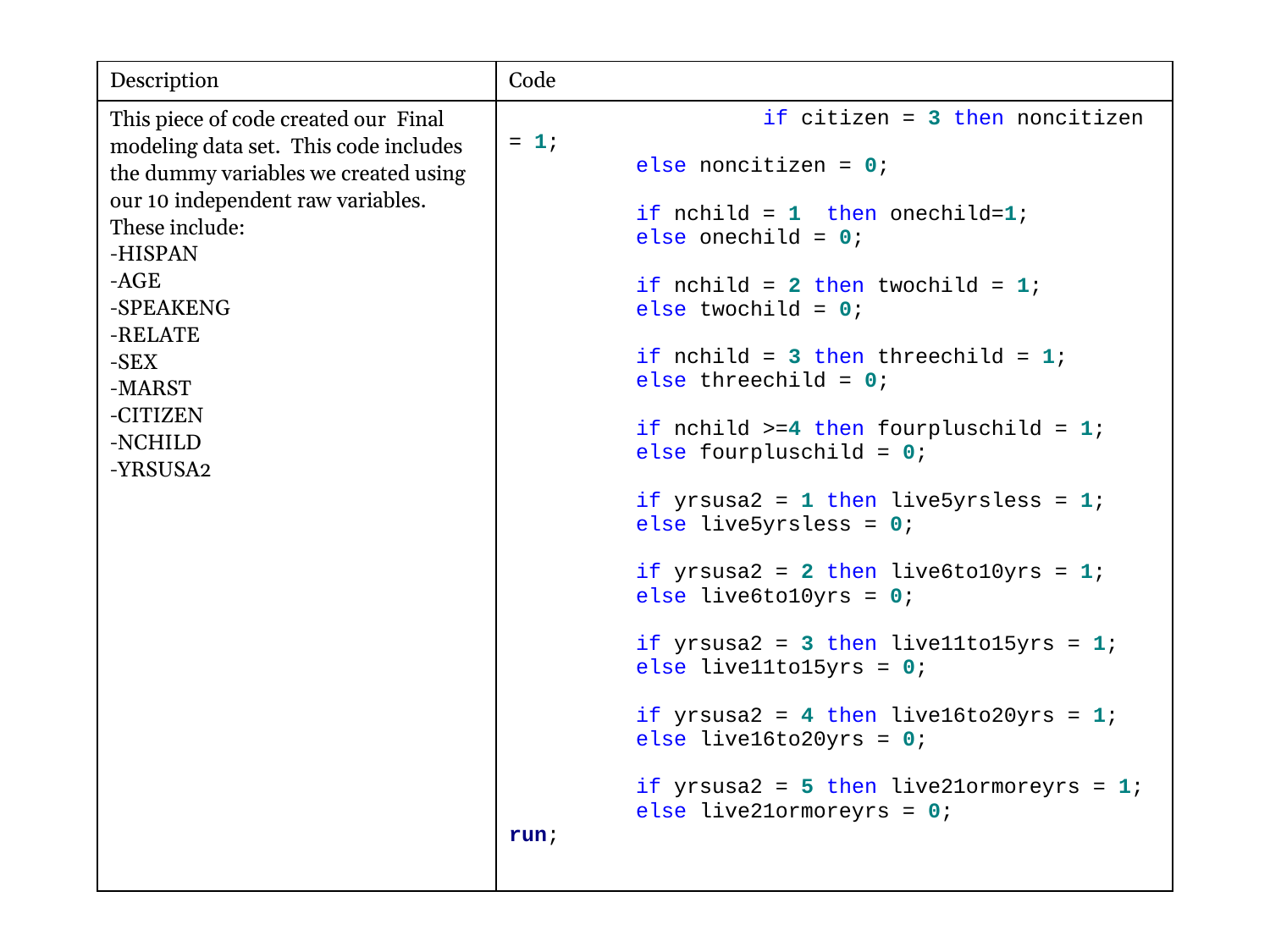

| Description | Code |
| --- | --- |
| This piece of code created our Final modeling data set. This code includes the dummy variables we created using our 10 independent raw variables. These include: -HISPAN -AGE -SPEAKENG -RELATE -SEX -MARST -CITIZEN -NCHILD -YRSUSA2 | if citizen = 3 then noncitizen = 1; else noncitizen = 0; if nchild = 1 then onechild=1; else onechild = 0; if nchild = 2 then twochild = 1; else twochild = 0; if nchild = 3 then threechild = 1; else threechild = 0; if nchild >=4 then fourpluschild = 1; else fourpluschild = 0; if yrsusa2 = 1 then live5yrsless = 1; else live5yrsless = 0; if yrsusa2 = 2 then live6to10yrs = 1; else live6to10yrs = 0; if yrsusa2 = 3 then live11to15yrs = 1; else live11to15yrs = 0; if yrsusa2 = 4 then live16to20yrs = 1; else live16to20yrs = 0; if yrsusa2 = 5 then live21ormoreyrs = 1; else live21ormoreyrs = 0; run; |